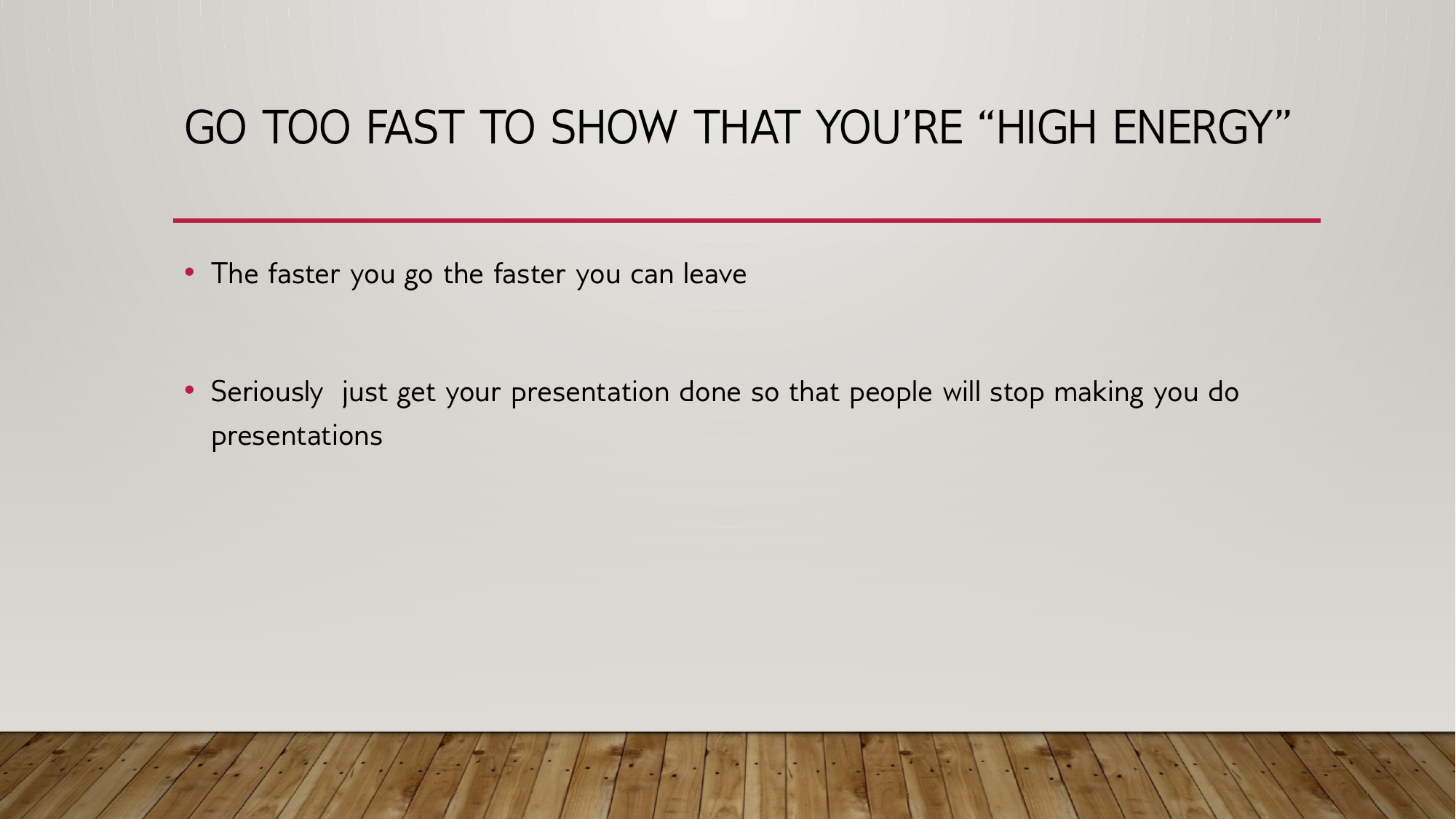

# Go too fast to show that you’re “High Energy”
The faster you go the faster you can leave

Seriously  just get your presentation done so that people will stop making you do presentations